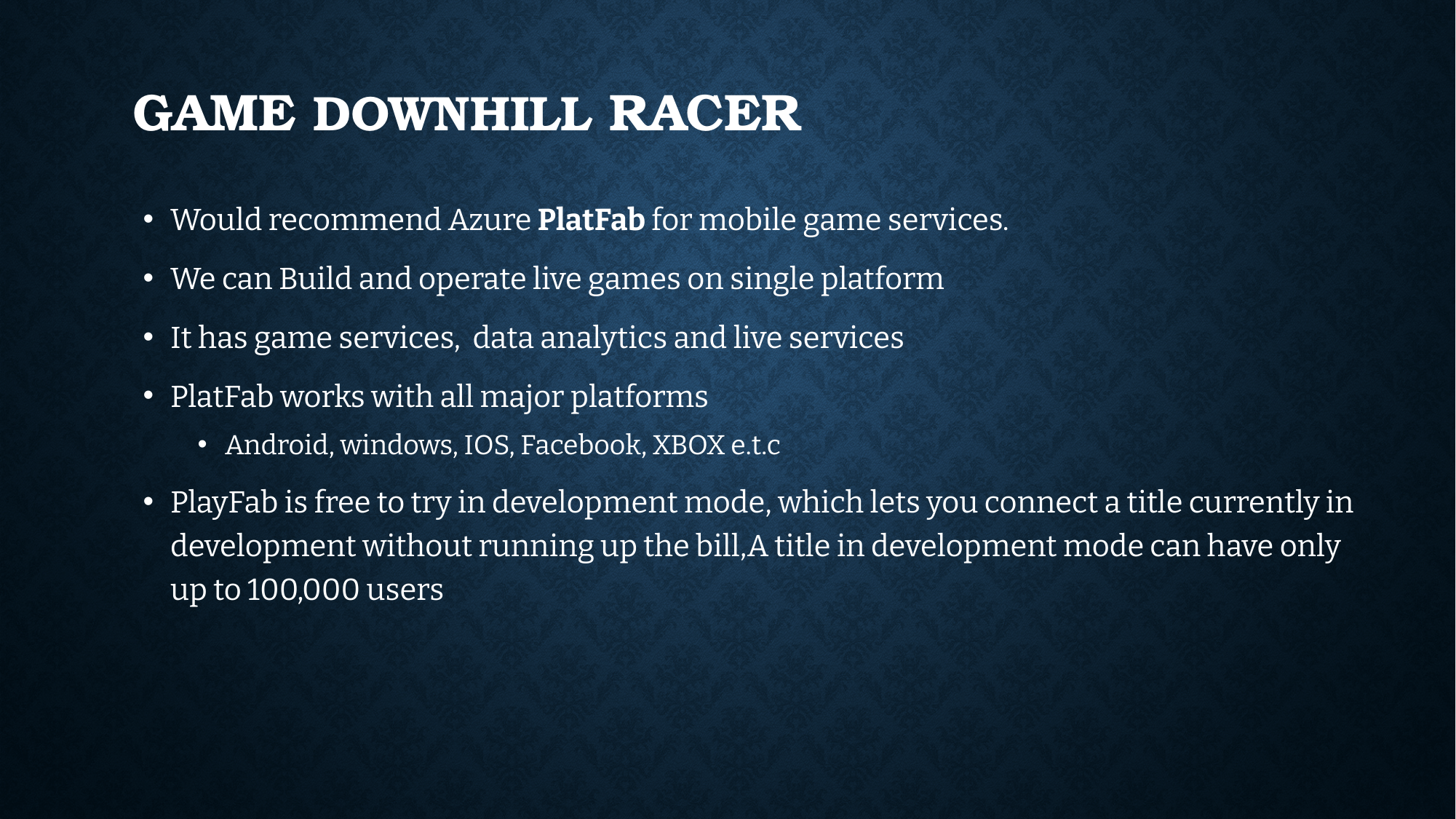

# Game Downhill racer
Would recommend Azure PlatFab for mobile game services.
We can Build and operate live games on single platform
It has game services,  data analytics and live services
PlatFab works with all major platforms
Android, windows, IOS, Facebook, XBOX e.t.c
PlayFab is free to try in development mode, which lets you connect a title currently in development without running up the bill,A title in development mode can have only up to 100,000 users